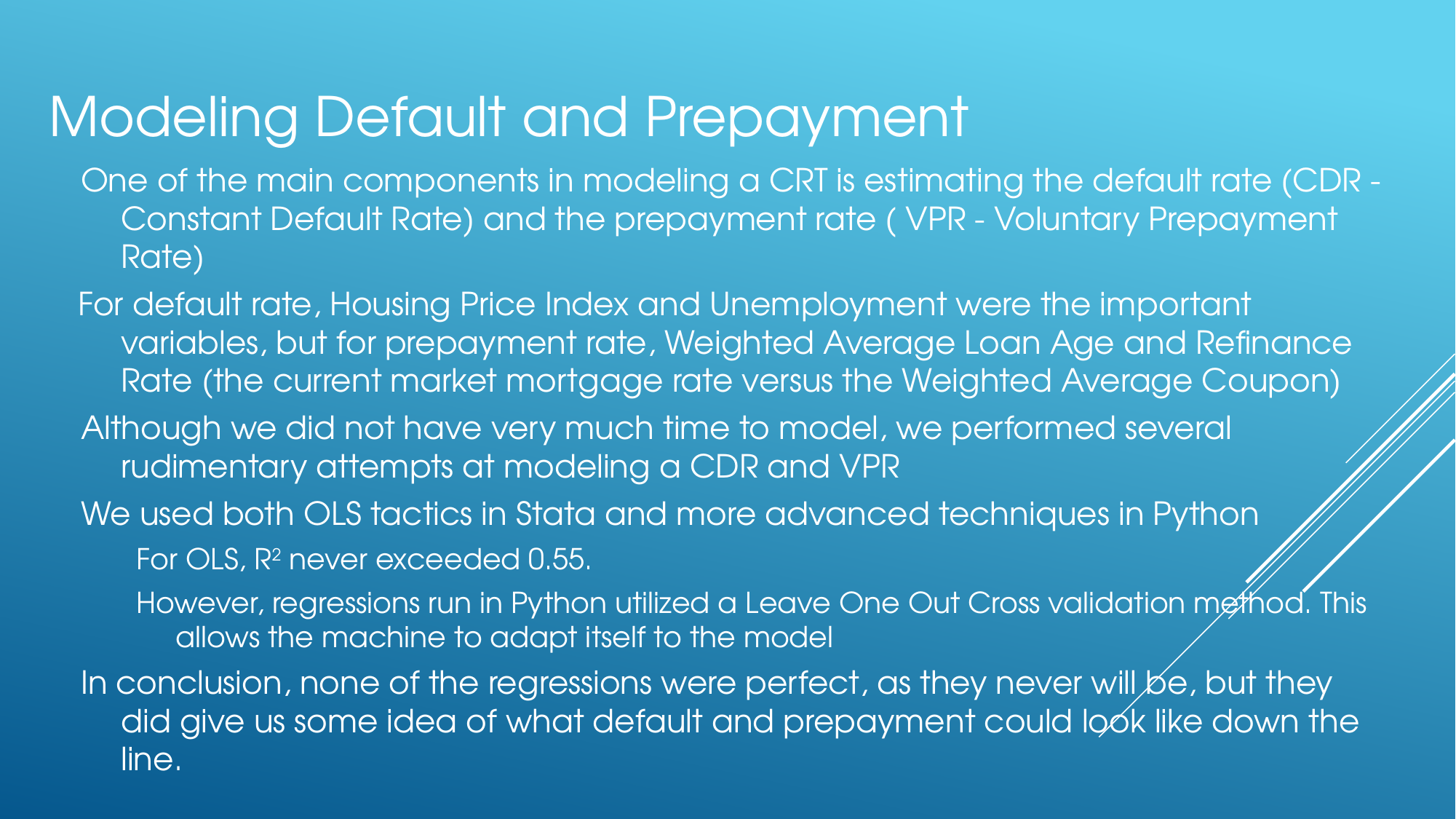

# Modeling Default and Prepayment
One of the main components in modeling a CRT is estimating the default rate (CDR - Constant Default Rate) and the prepayment rate ( VPR - Voluntary Prepayment Rate)
For default rate, Housing Price Index and Unemployment were the important variables, but for prepayment rate, Weighted Average Loan Age and Refinance Rate (the current market mortgage rate versus the Weighted Average Coupon)
Although we did not have very much time to model, we performed several rudimentary attempts at modeling a CDR and VPR
We used both OLS tactics in Stata and more advanced techniques in Python
For OLS, R2 never exceeded 0.55.
However, regressions run in Python utilized a Leave One Out Cross validation method. This allows the machine to adapt itself to the model
In conclusion, none of the regressions were perfect, as they never will be, but they did give us some idea of what default and prepayment could look like down the line.